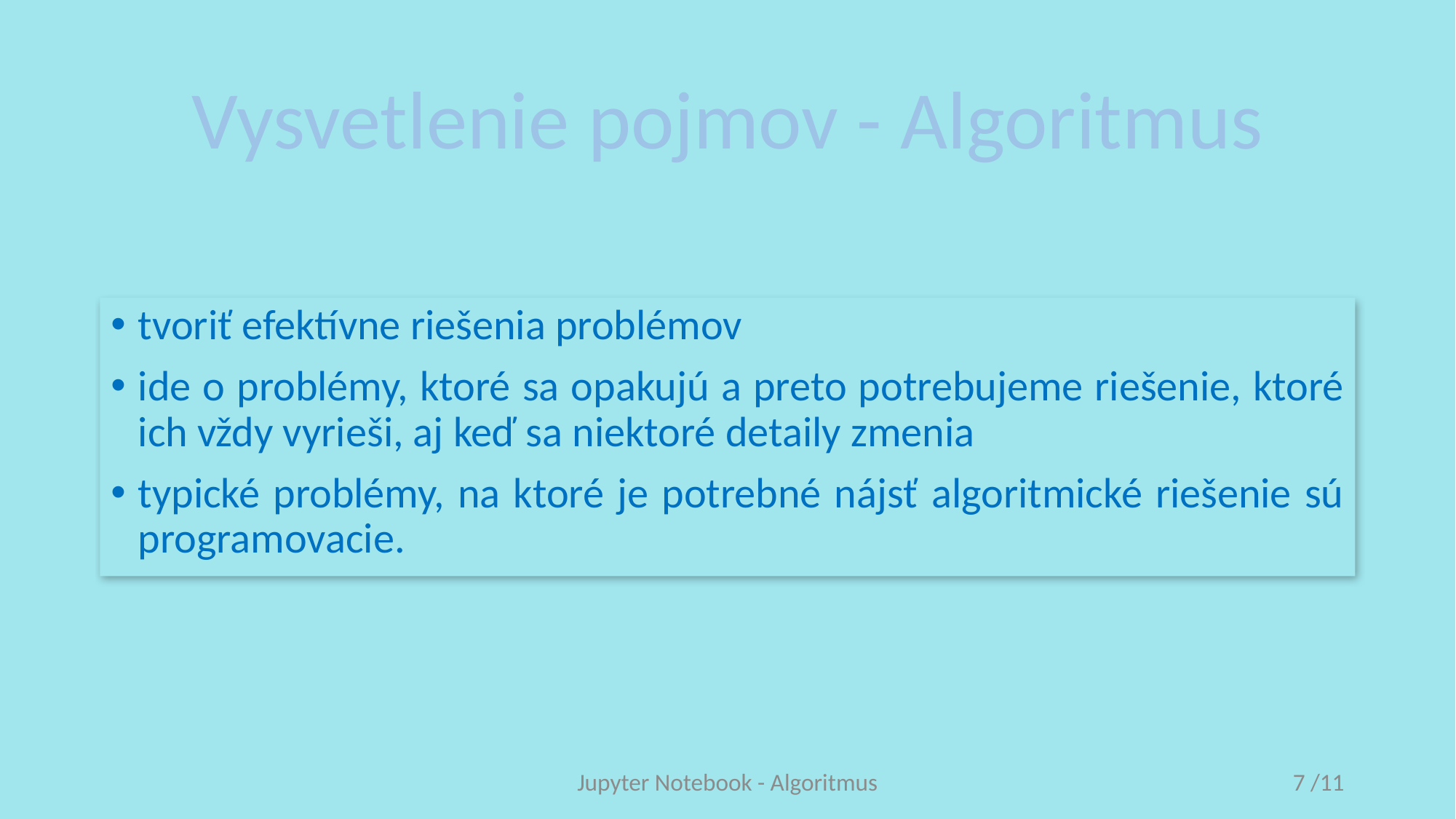

# Vysvetlenie pojmov - Algoritmus
tvoriť efektívne riešenia problémov
ide o problémy, ktoré sa opakujú a preto potrebujeme riešenie, ktoré ich vždy vyrieši, aj keď sa niektoré detaily zmenia
typické problémy, na ktoré je potrebné nájsť algoritmické riešenie sú programovacie.
Jupyter Notebook - Algoritmus
7 /11